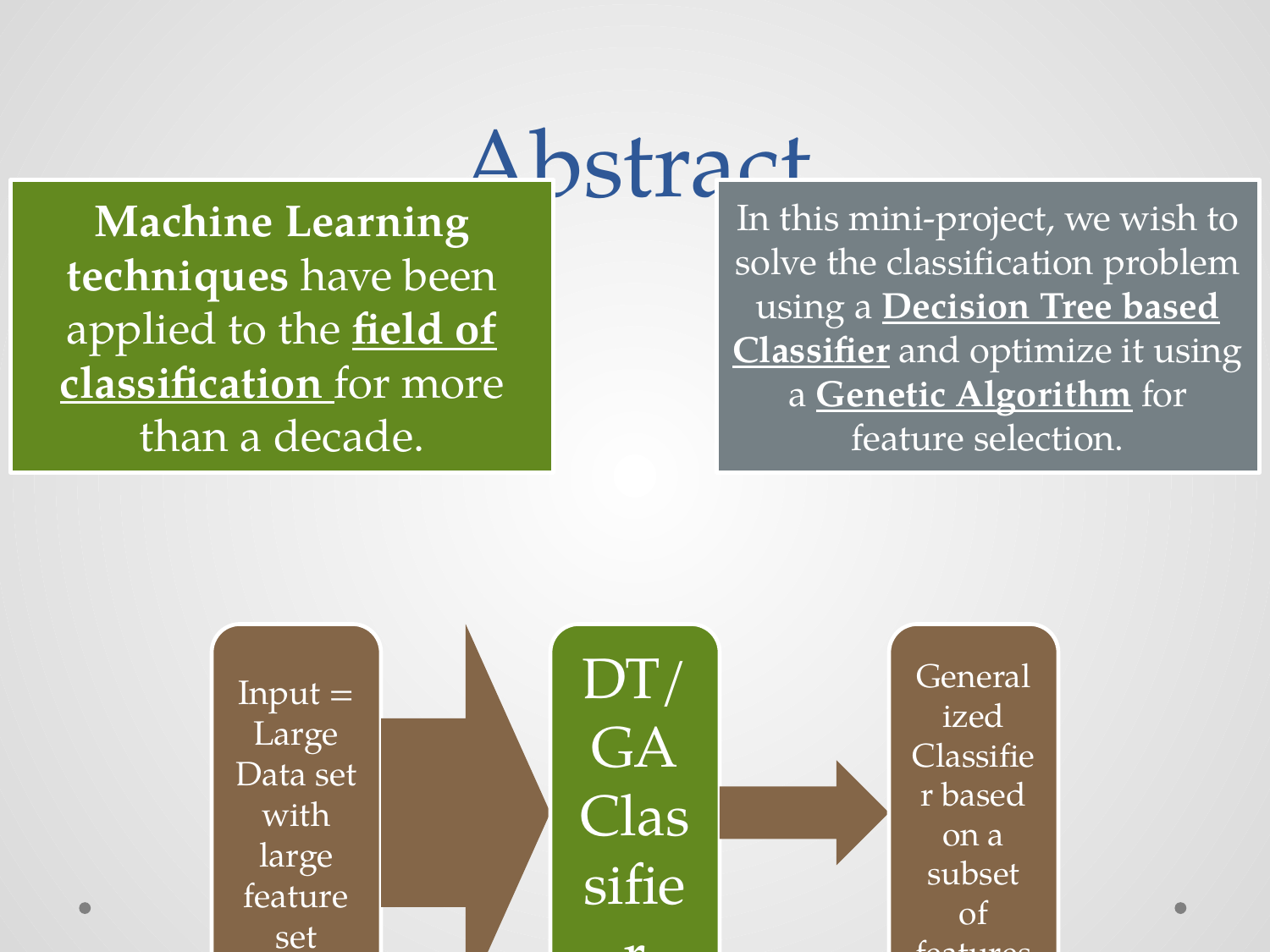

# Abstract
In this mini-project, we wish to solve the classification problem using a Decision Tree based Classifier and optimize it using a Genetic Algorithm for feature selection.
Input = Large Data set with large feature set